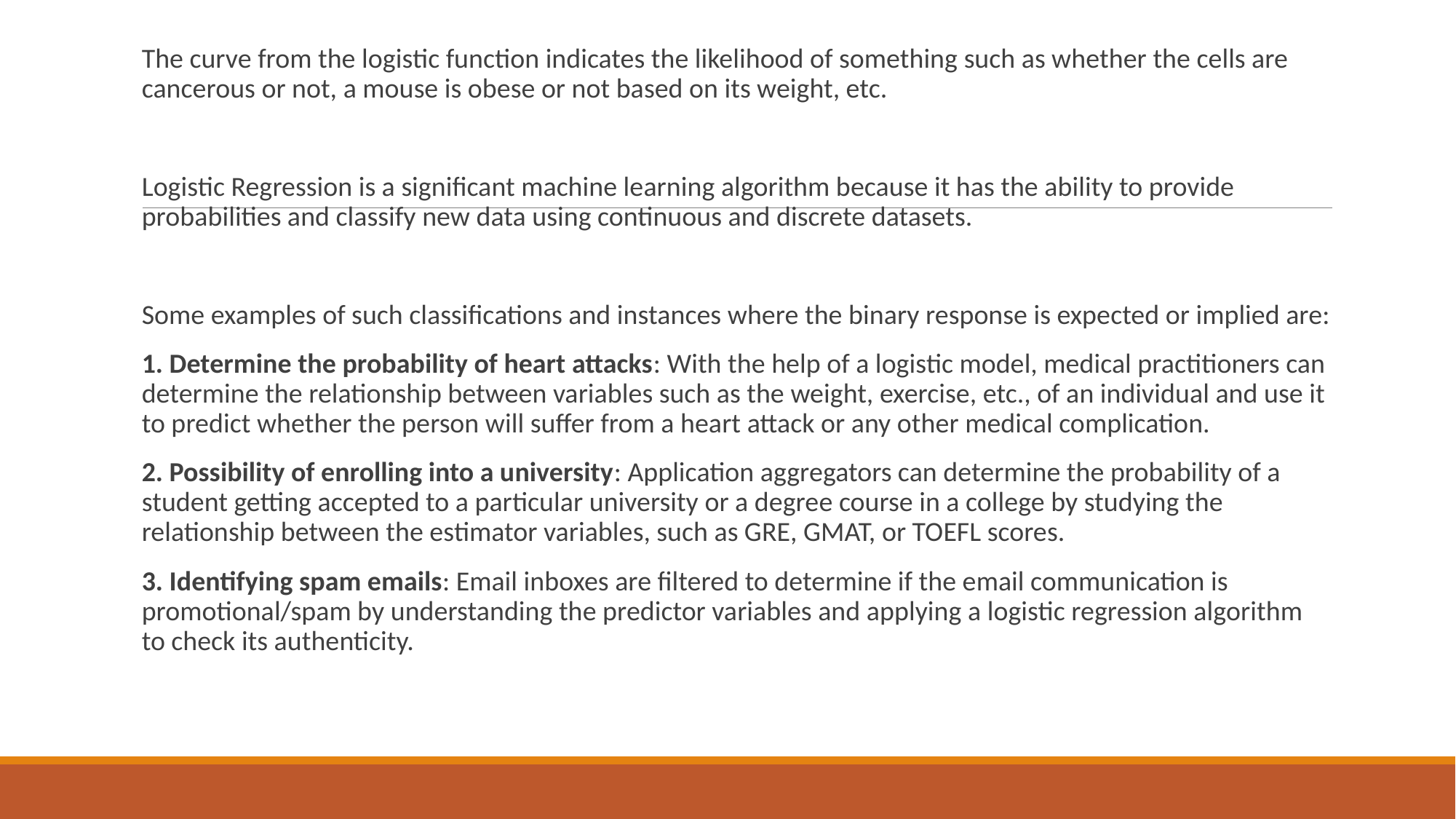

The curve from the logistic function indicates the likelihood of something such as whether the cells are cancerous or not, a mouse is obese or not based on its weight, etc.

Logistic Regression is a significant machine learning algorithm because it has the ability to provide probabilities and classify new data using continuous and discrete datasets.

Some examples of such classifications and instances where the binary response is expected or implied are:
1. Determine the probability of heart attacks: With the help of a logistic model, medical practitioners can determine the relationship between variables such as the weight, exercise, etc., of an individual and use it to predict whether the person will suffer from a heart attack or any other medical complication.
2. Possibility of enrolling into a university: Application aggregators can determine the probability of a student getting accepted to a particular university or a degree course in a college by studying the relationship between the estimator variables, such as GRE, GMAT, or TOEFL scores.
3. Identifying spam emails: Email inboxes are filtered to determine if the email communication is promotional/spam by understanding the predictor variables and applying a logistic regression algorithm to check its authenticity.